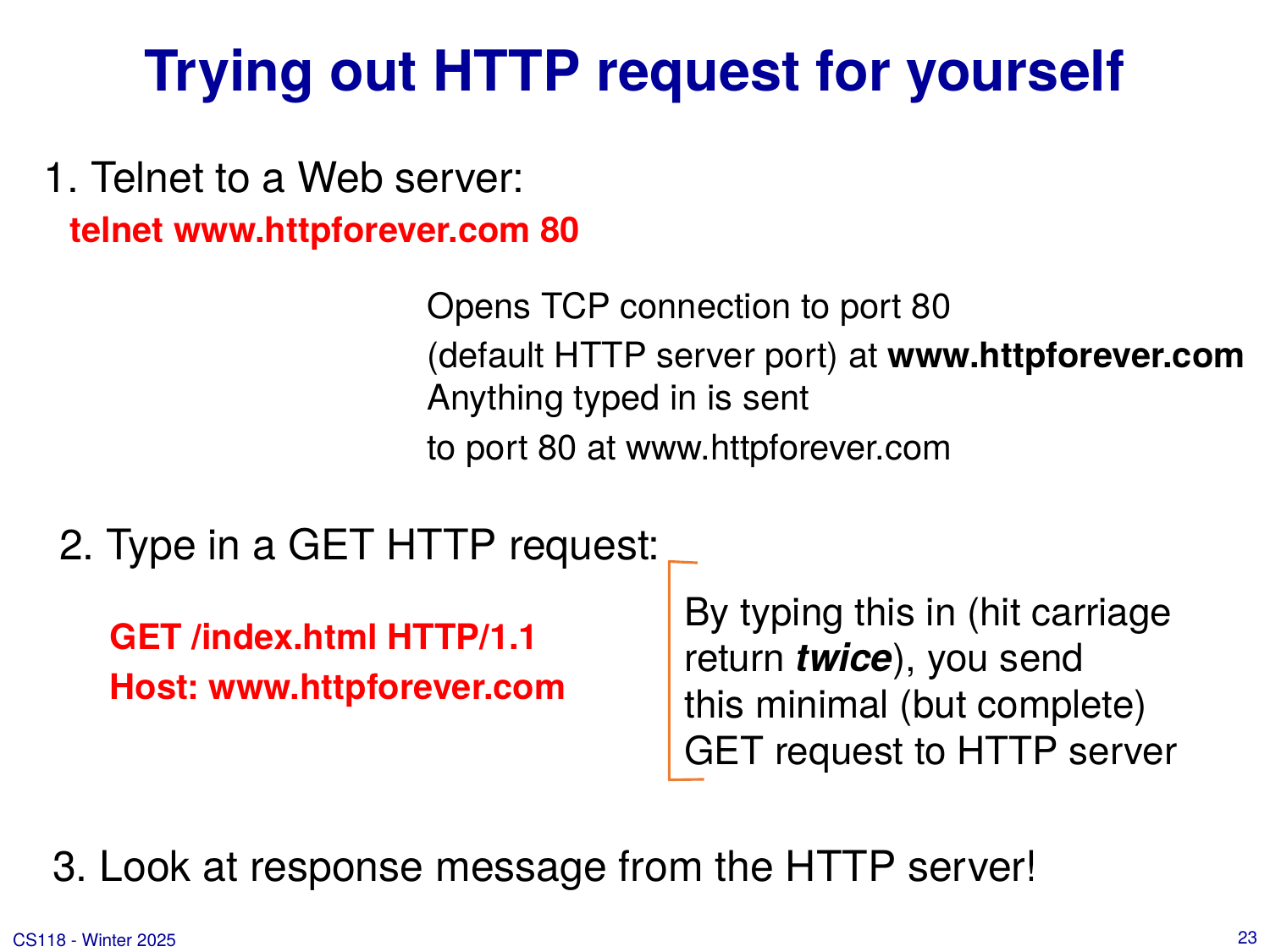

# Trying out HTTP request for yourself
1. Telnet to a Web server:
telnet www.httpforever.com 80
Opens TCP connection to port 80
(default HTTP server port) at www.httpforever.com
Anything typed in is sent
to port 80 at www.httpforever.com
2. Type in a GET HTTP request:

By typing this in (hit carriage
return twice), you send
this minimal (but complete)
GET request to HTTP server
GET /index.html HTTP/1.1
Host: www.httpforever.com
3. Look at response message from the HTTP server!
23
CS118 - Winter 2025